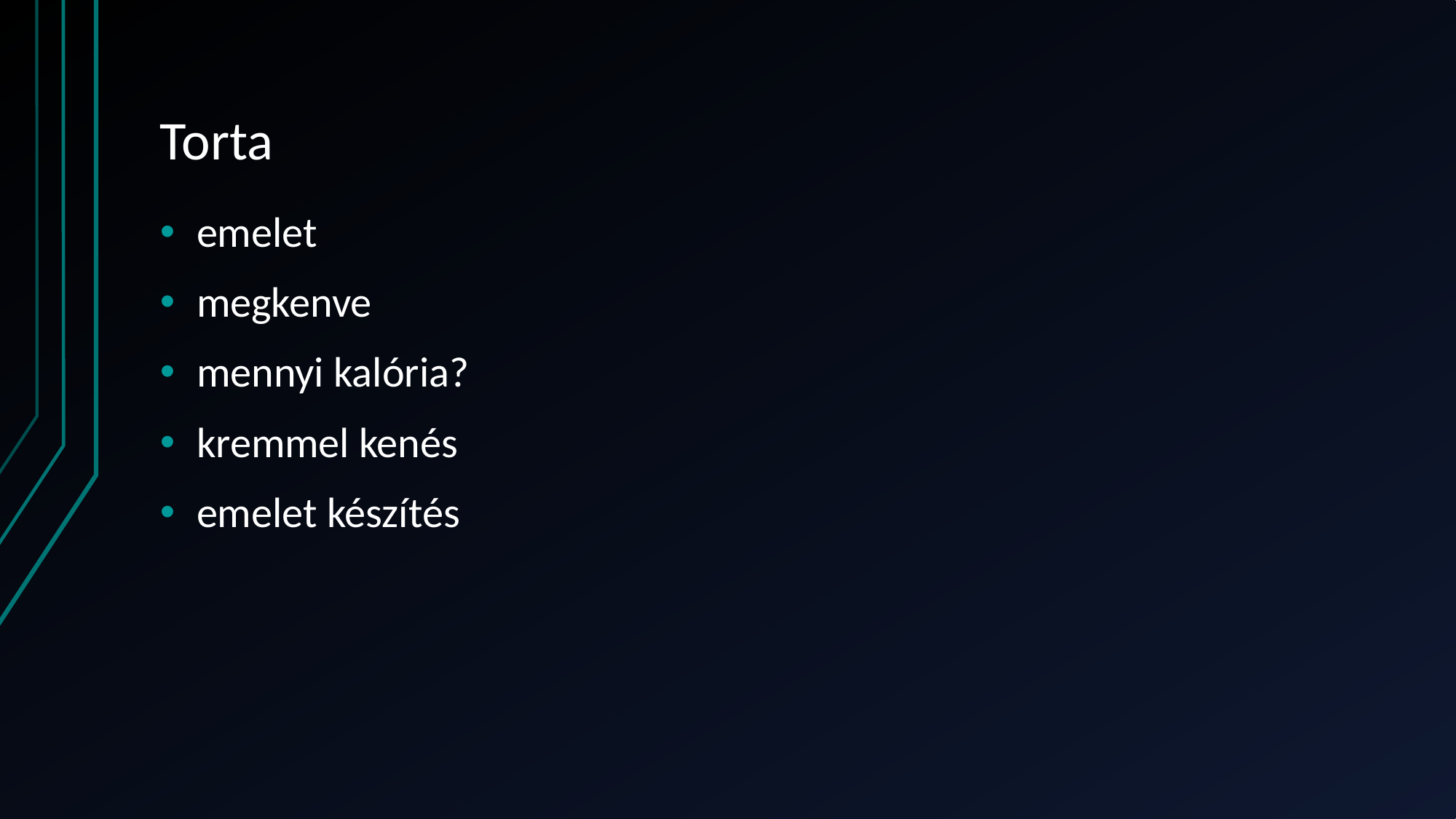

# Torta
emelet
megkenve
mennyi kalória?
kremmel kenés
emelet készítés